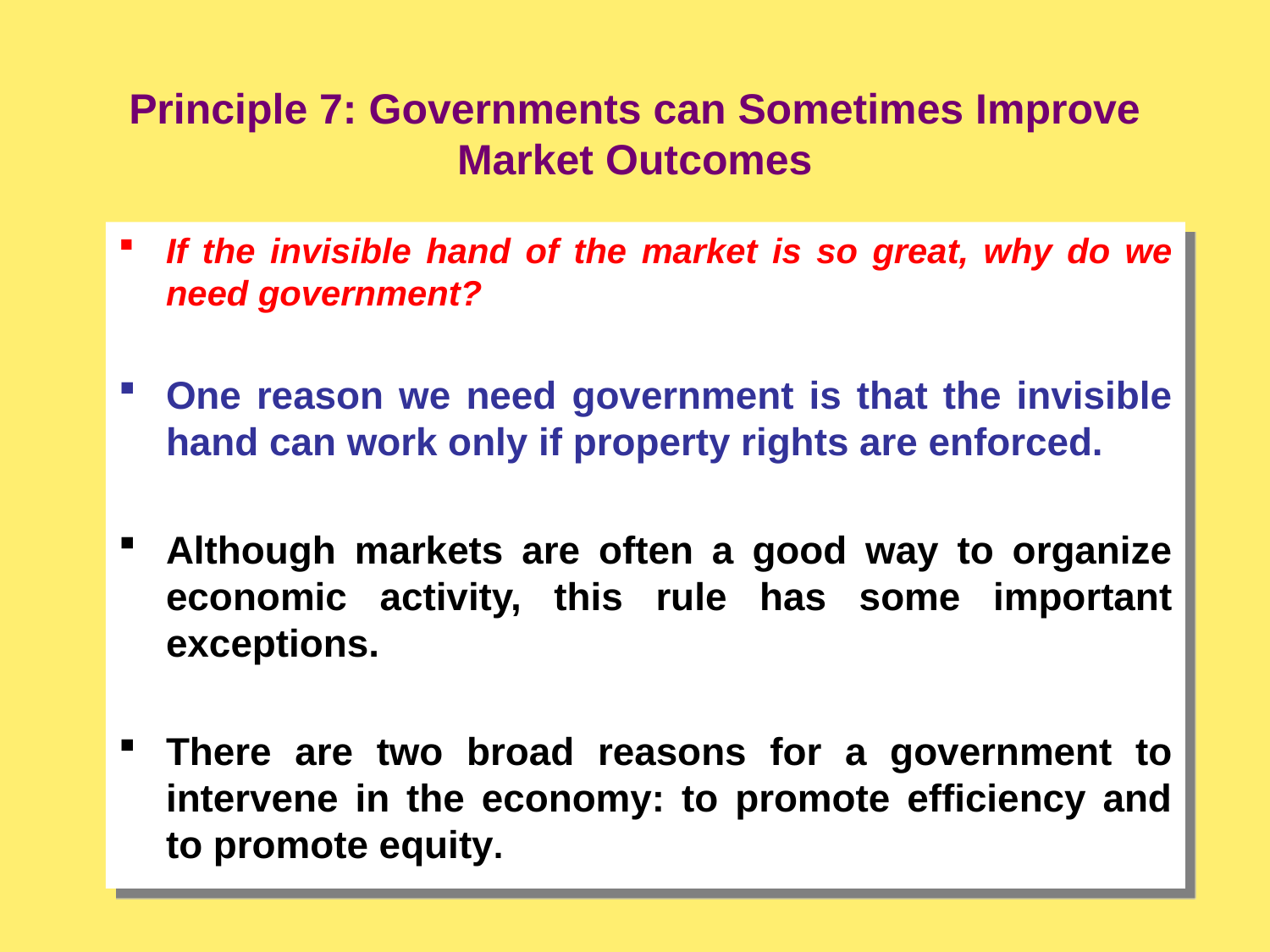

Principle 7: Governments can Sometimes Improve Market Outcomes
If the invisible hand of the market is so great, why do we need government?

One reason we need government is that the invisible hand can work only if property rights are enforced.

Although markets are often a good way to organize economic activity, this rule has some important exceptions.

There are two broad reasons for a government to intervene in the economy: to promote efficiency and to promote equity.